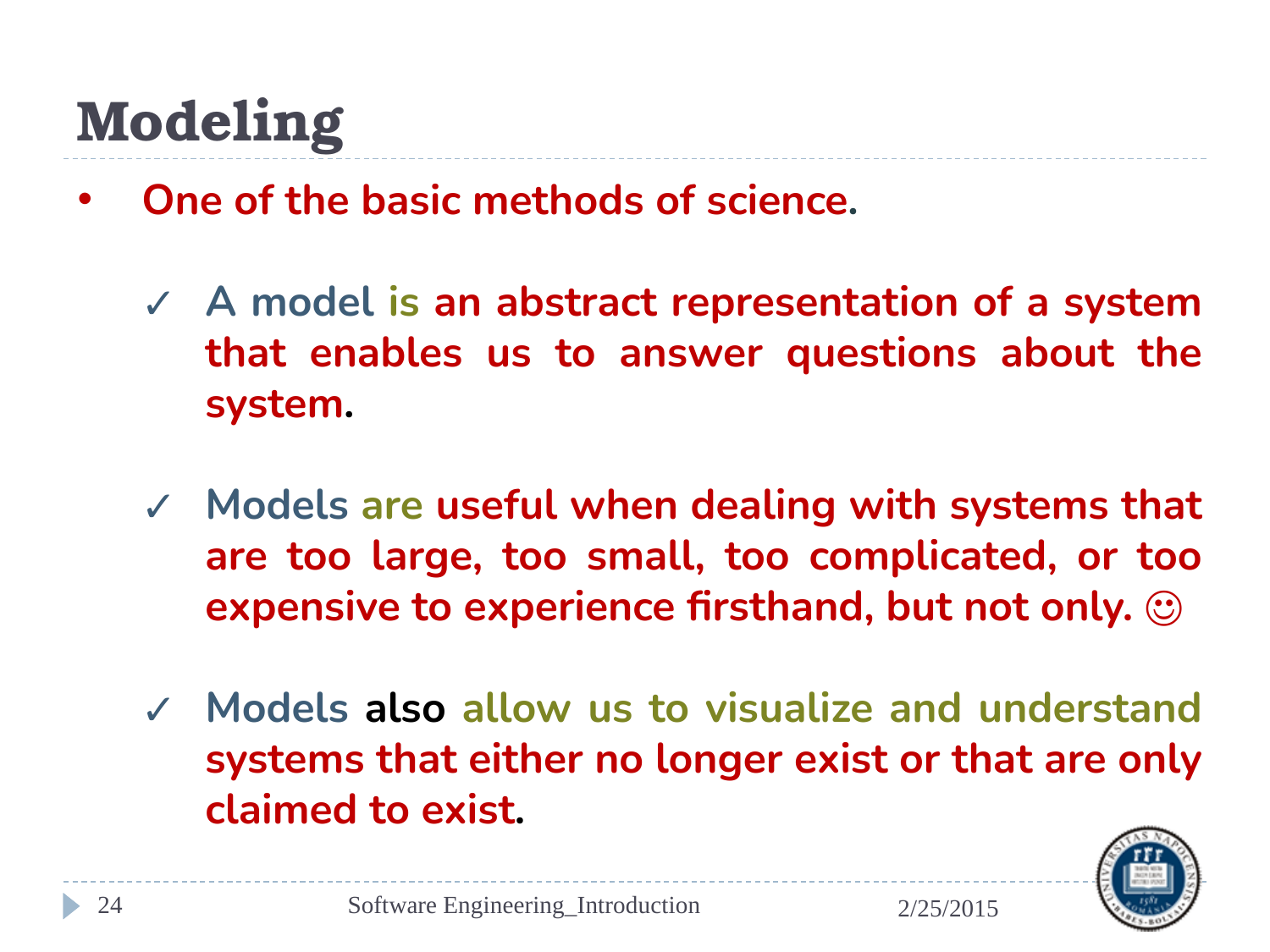

# Modeling
One of the basic methods of science.

A model is an abstract representation of a system that enables us to answer questions about the system.

Models are useful when dealing with systems that are too large, too small, too complicated, or too expensive to experience firsthand, but not only. ☺

Models also allow us to visualize and understand systems that either no longer exist or that are only claimed to exist.

24
Software Engineering_Introduction
2/25/2015